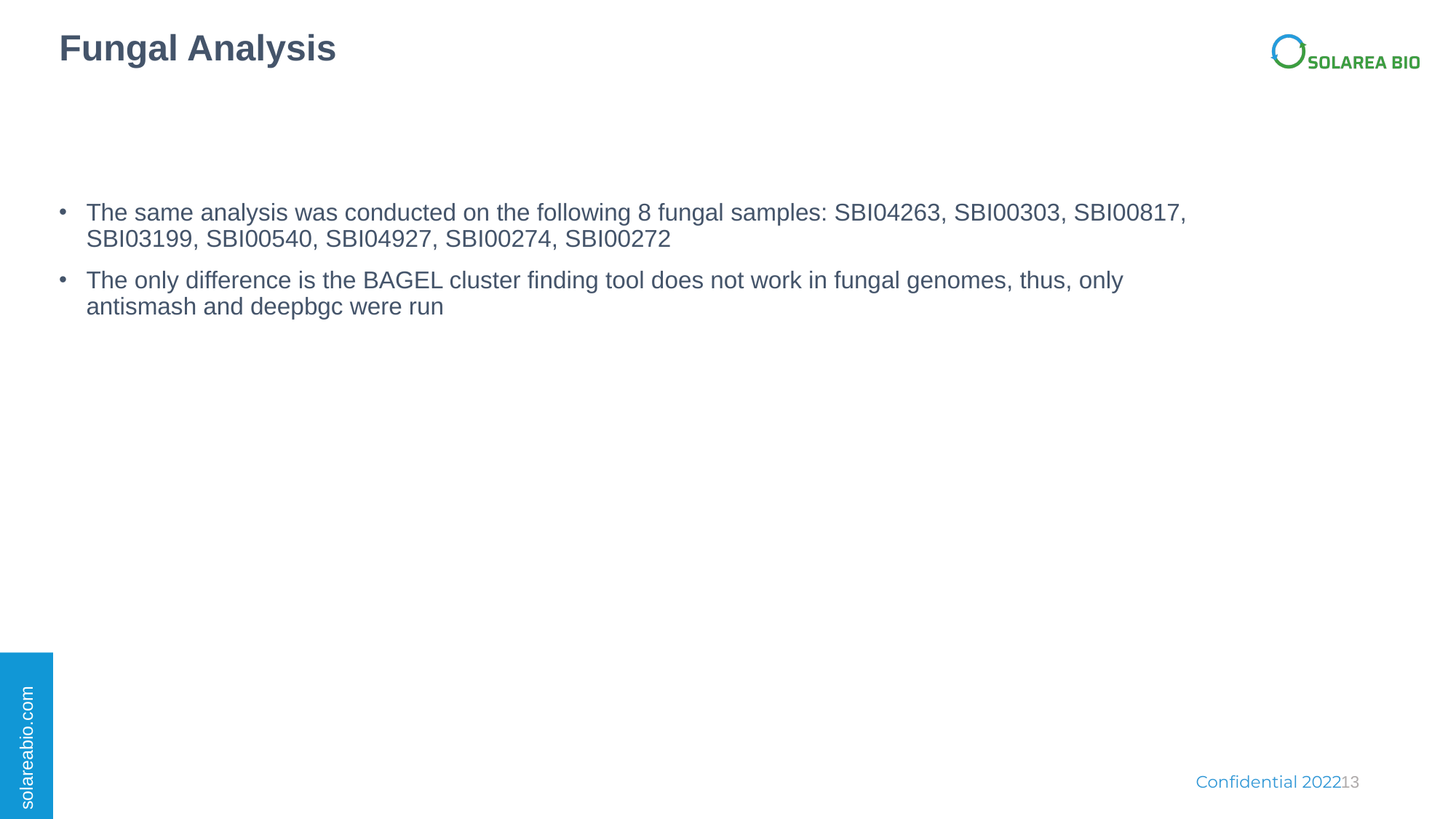

# Fungal Analysis
The same analysis was conducted on the following 8 fungal samples: SBI04263, SBI00303, SBI00817, SBI03199, SBI00540, SBI04927, SBI00274, SBI00272
The only difference is the BAGEL cluster finding tool does not work in fungal genomes, thus, only antismash and deepbgc were run